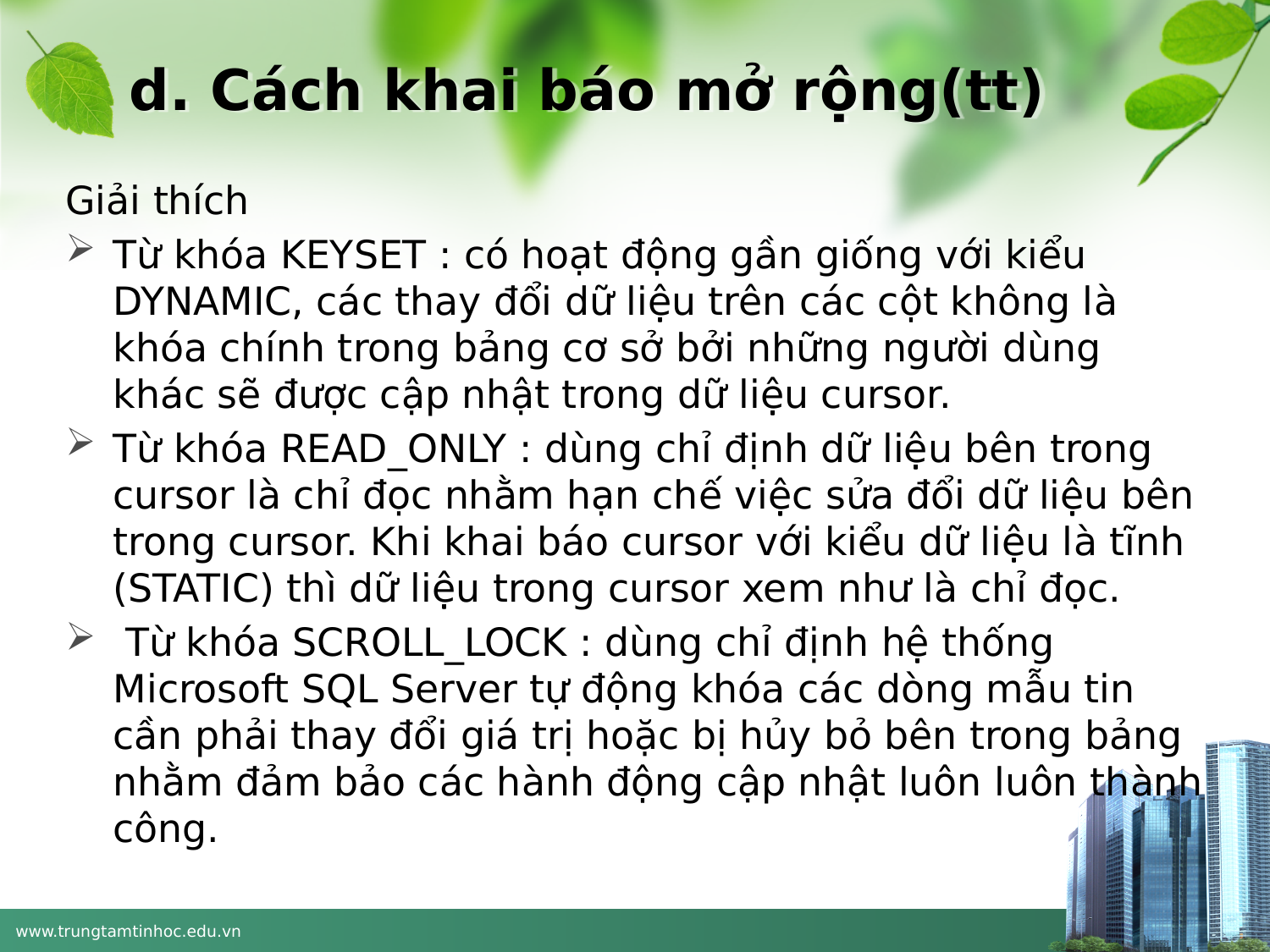

# d. Cách khai báo mở rộng(tt)
Giải thích
Từ khóa KEYSET : có hoạt động gần giống với kiểu DYNAMIC, các thay đổi dữ liệu trên các cột không là khóa chính trong bảng cơ sở bởi những người dùng khác sẽ được cập nhật trong dữ liệu cursor.
Từ khóa READ_ONLY : dùng chỉ định dữ liệu bên trong cursor là chỉ đọc nhằm hạn chế việc sửa đổi dữ liệu bên trong cursor. Khi khai báo cursor với kiểu dữ liệu là tĩnh (STATIC) thì dữ liệu trong cursor xem như là chỉ đọc.
 Từ khóa SCROLL_LOCK : dùng chỉ định hệ thống Microsoft SQL Server tự động khóa các dòng mẫu tin cần phải thay đổi giá trị hoặc bị hủy bỏ bên trong bảng nhằm đảm bảo các hành động cập nhật luôn luôn thành công.